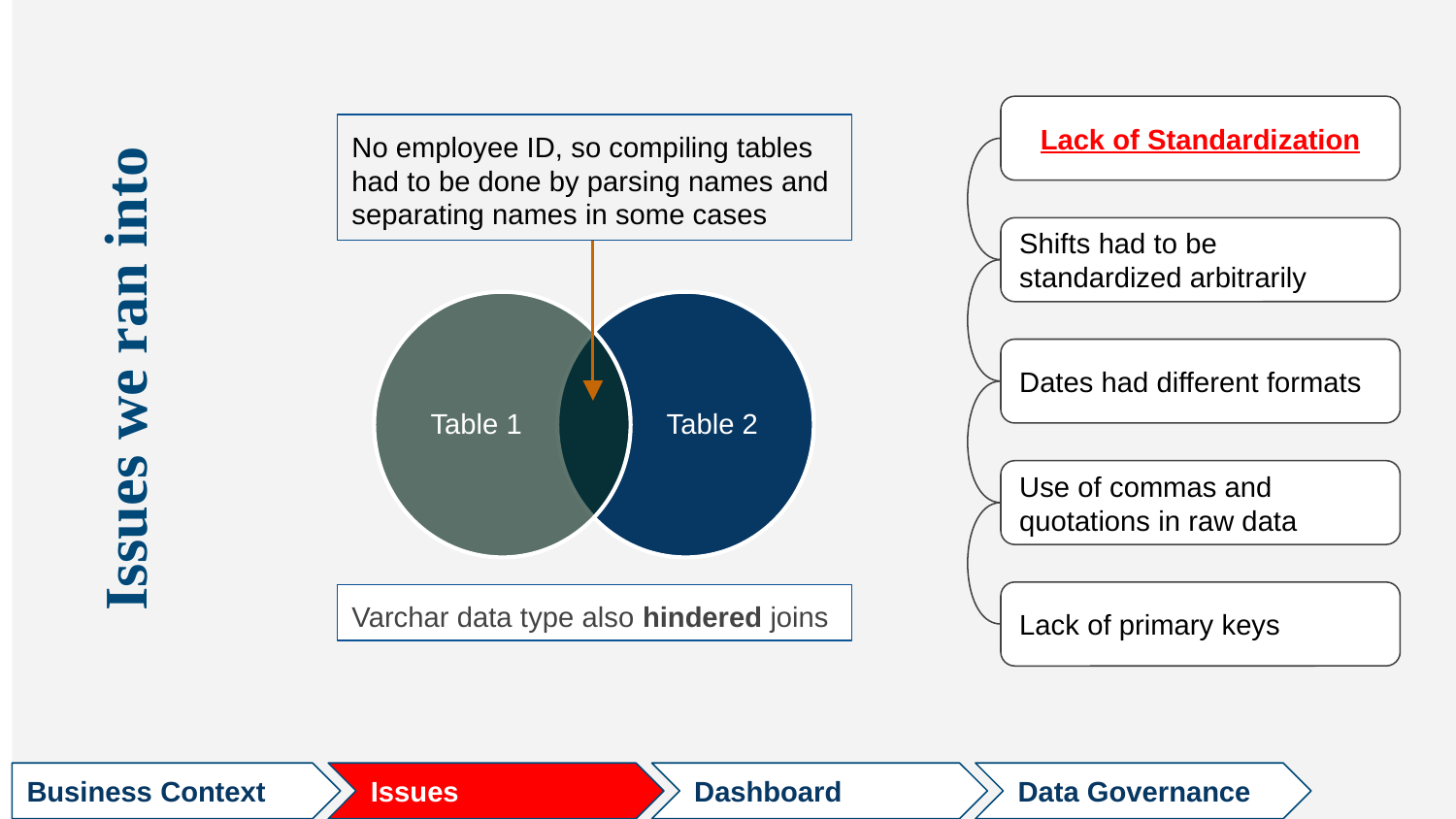

Lack of Standardization
No employee ID, so compiling tables had to be done by parsing names and separating names in some cases
Shifts had to be standardized arbitrarily

# Issues we ran into
Dates had different formats
Table 1
Table 2
Use of commas and quotations in raw data
Lack of primary keys
Varchar data type also hindered joins
Business Context
Issues
Dashboard
Data Governance